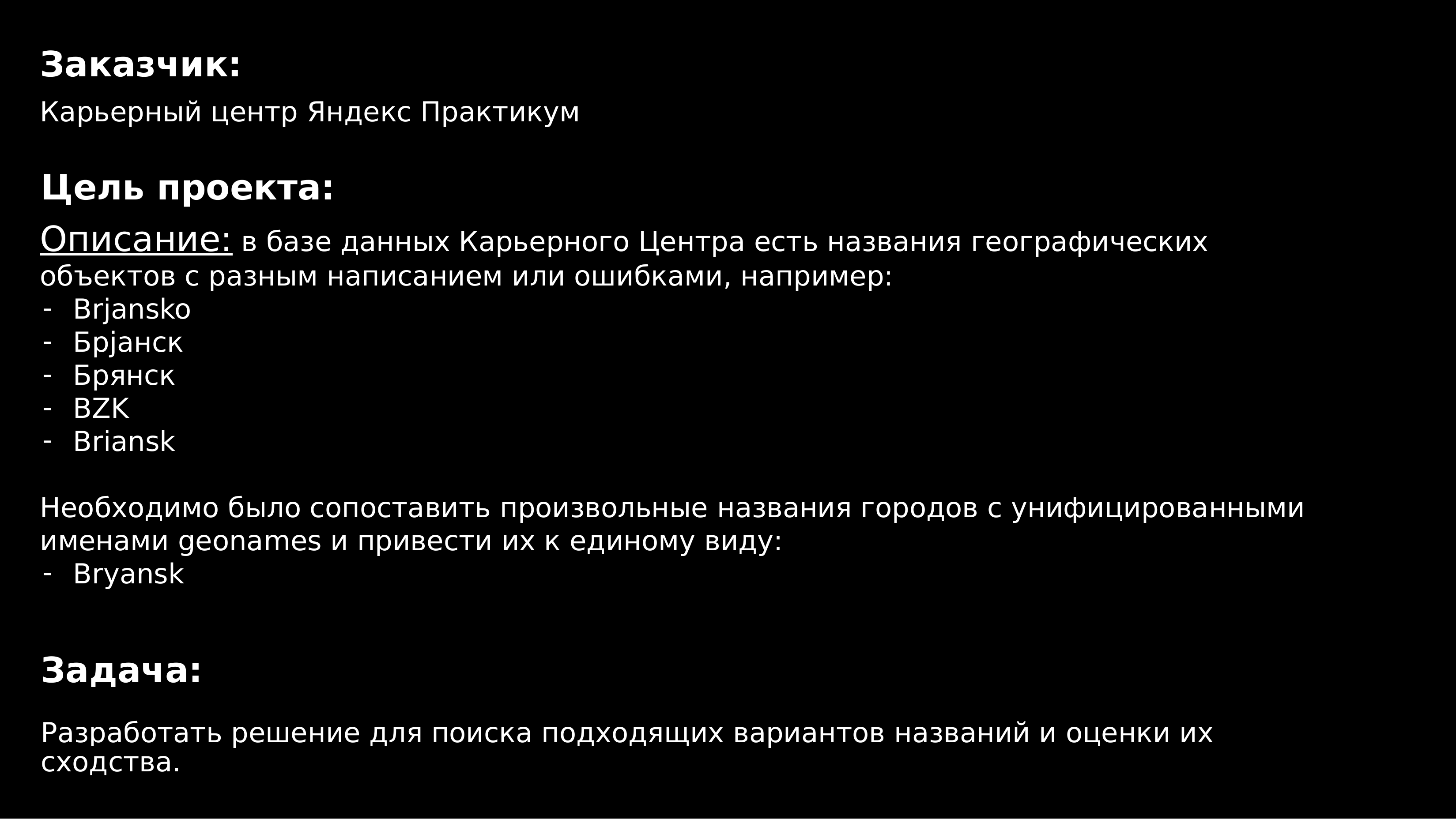

Заказчик:
Карьерный центр Яндекс Практикум

# Цель проекта:
Описание: в базе данных Карьерного Центра есть названия географических объектов с разным написанием или ошибками, например:
Brjansko
Брјанск
Брянск
BZK
Briansk

Необходимо было сопоставить произвольные названия городов с унифицированными именами geonames и привести их к единому виду:
Bryansk
Задача:

Разработать решение для поиска подходящих вариантов названий и оценки их сходства.